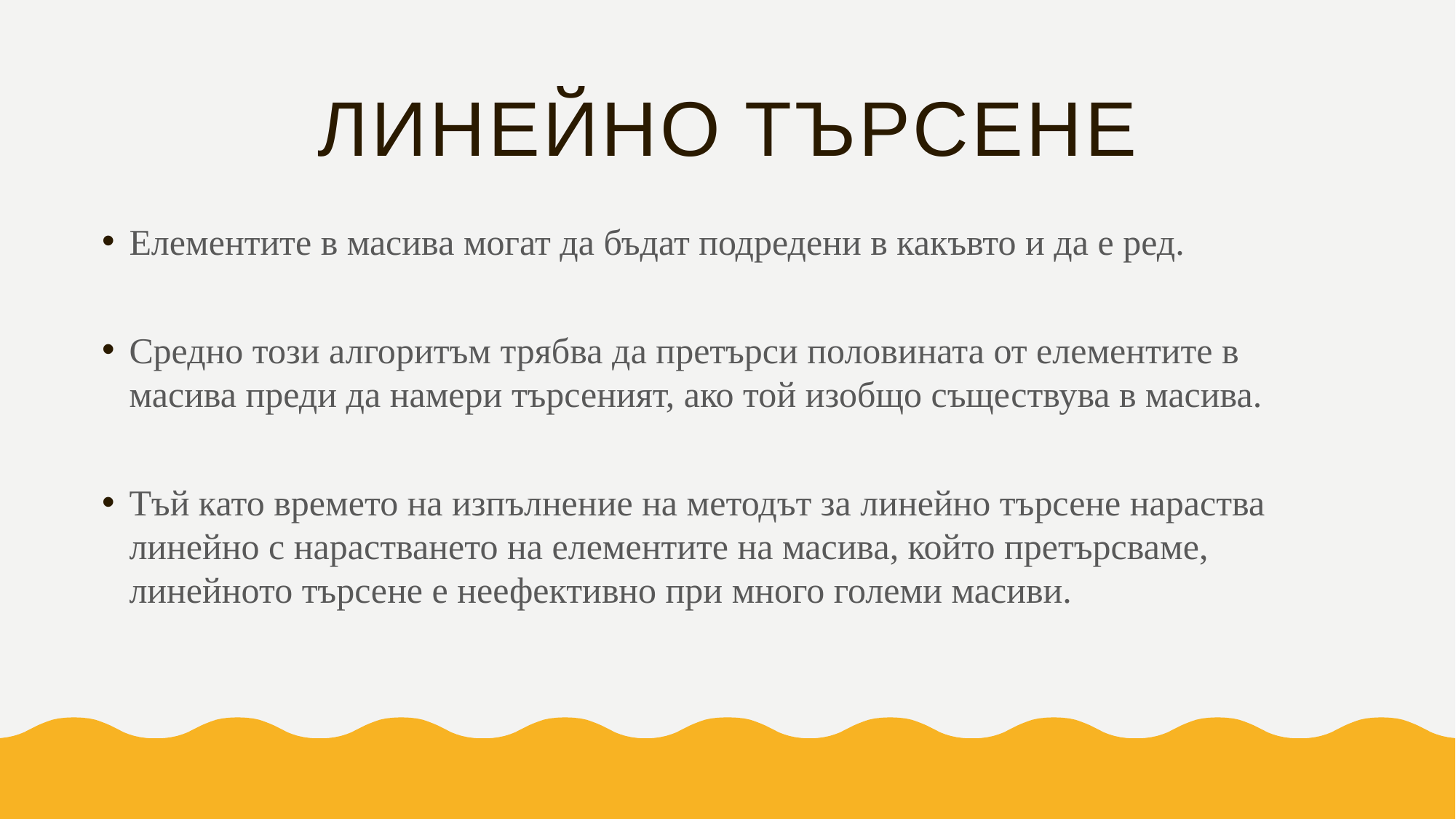

# Линейно търсене
Елементите в масива могат да бъдат подредени в какъвто и да е ред.

Средно този алгоритъм трябва да претърси половината от елементите в масива преди да намери търсеният, ако той изобщо съществува в масива.

Тъй като времето на изпълнение на методът за линейно търсене нараства линейно с нарастването на елементите на масива, който претърсваме, линейното търсене е неефективно при много големи масиви.